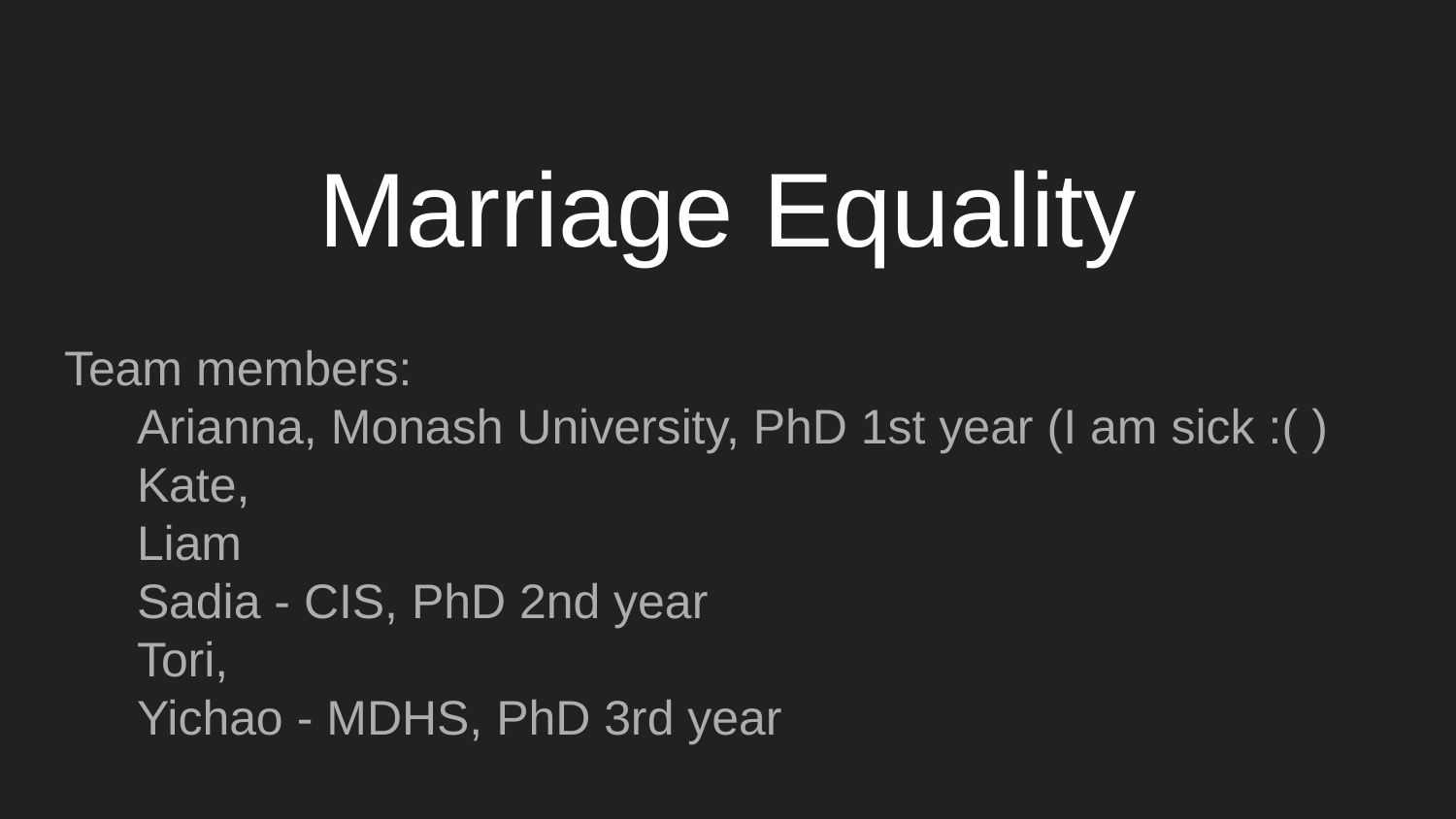

# Marriage Equality
Team members:
Arianna, Monash University, PhD 1st year (I am sick :( )
Kate,
Liam
Sadia - CIS, PhD 2nd year
Tori,
Yichao - MDHS, PhD 3rd year